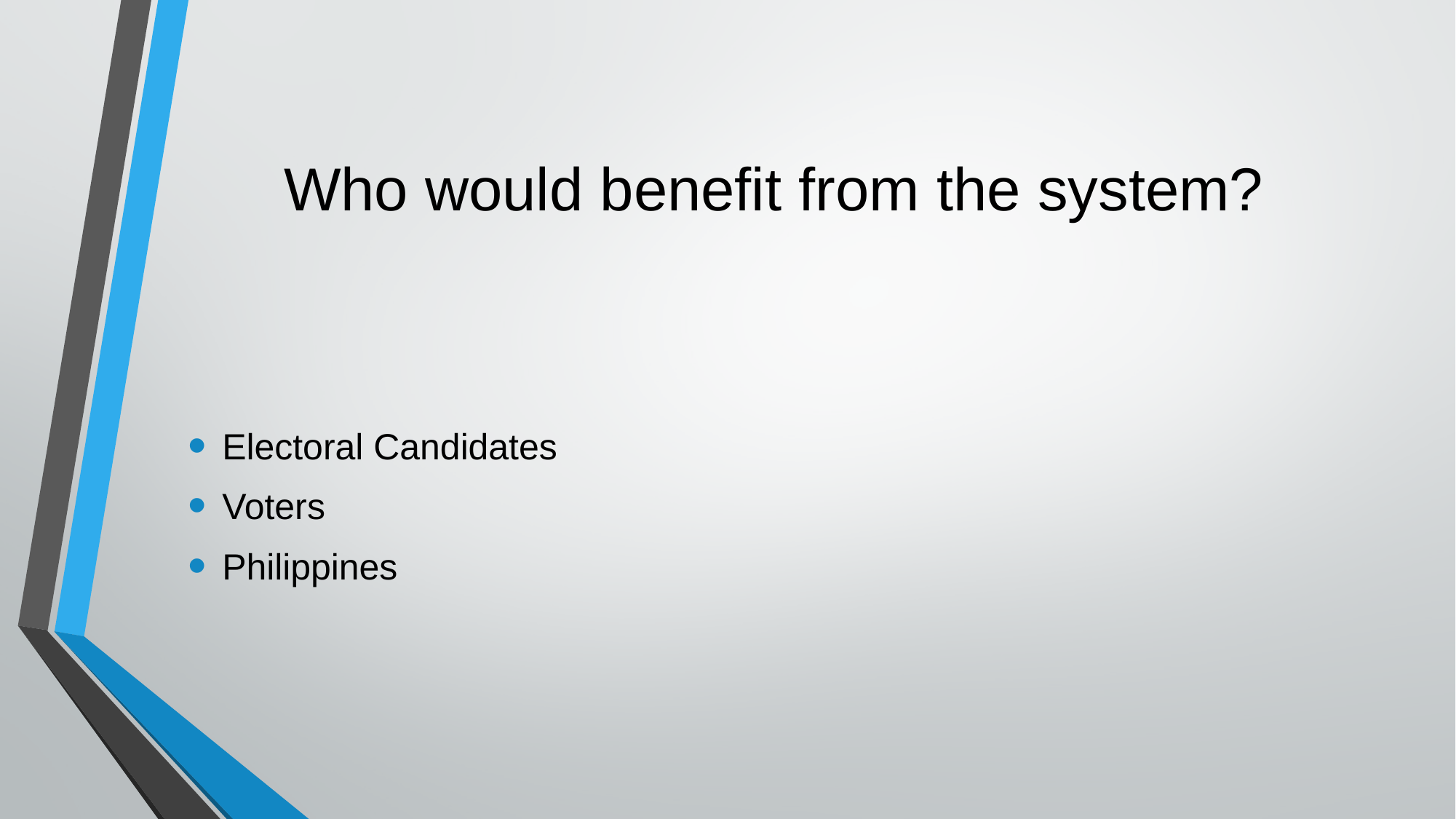

# Who would benefit from the system?
Electoral Candidates
Voters
Philippines